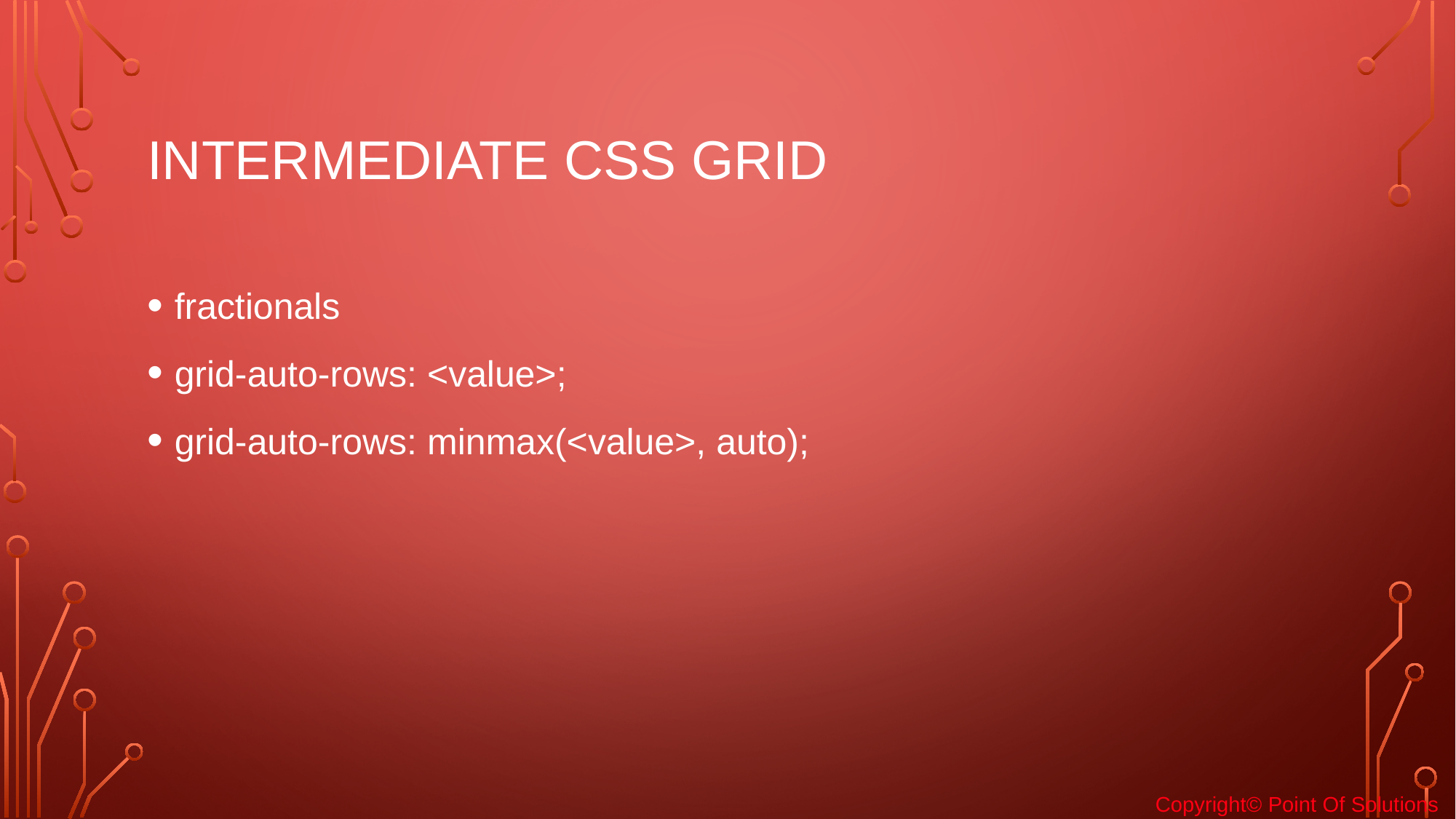

# Intermediate CSS grid
fractionals
grid-auto-rows: <value>;
grid-auto-rows: minmax(<value>, auto);

Copyright© Point Of Solutions